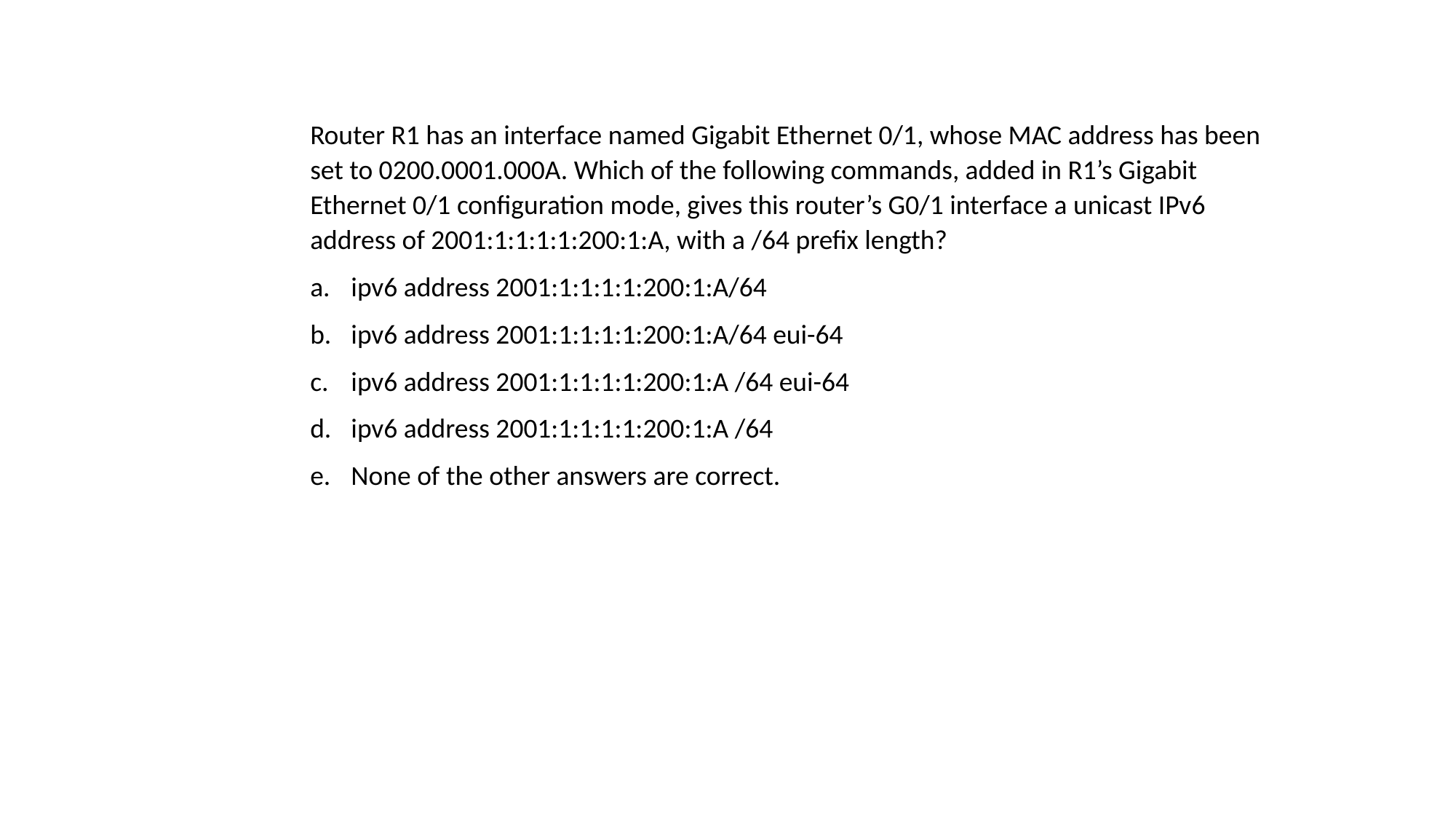

Router R1 has an interface named Gigabit Ethernet 0/1, whose MAC address has been set to 0200.0001.000A. Which of the following commands, added in R1’s Gigabit Ethernet 0/1 configuration mode, gives this router’s G0/1 interface a unicast IPv6 address of 2001:1:1:1:1:200:1:A, with a /64 prefix length?
ipv6 address 2001:1:1:1:1:200:1:A/64
ipv6 address 2001:1:1:1:1:200:1:A/64 eui-64
ipv6 address 2001:1:1:1:1:200:1:A /64 eui-64
ipv6 address 2001:1:1:1:1:200:1:A /64
None of the other answers are correct.